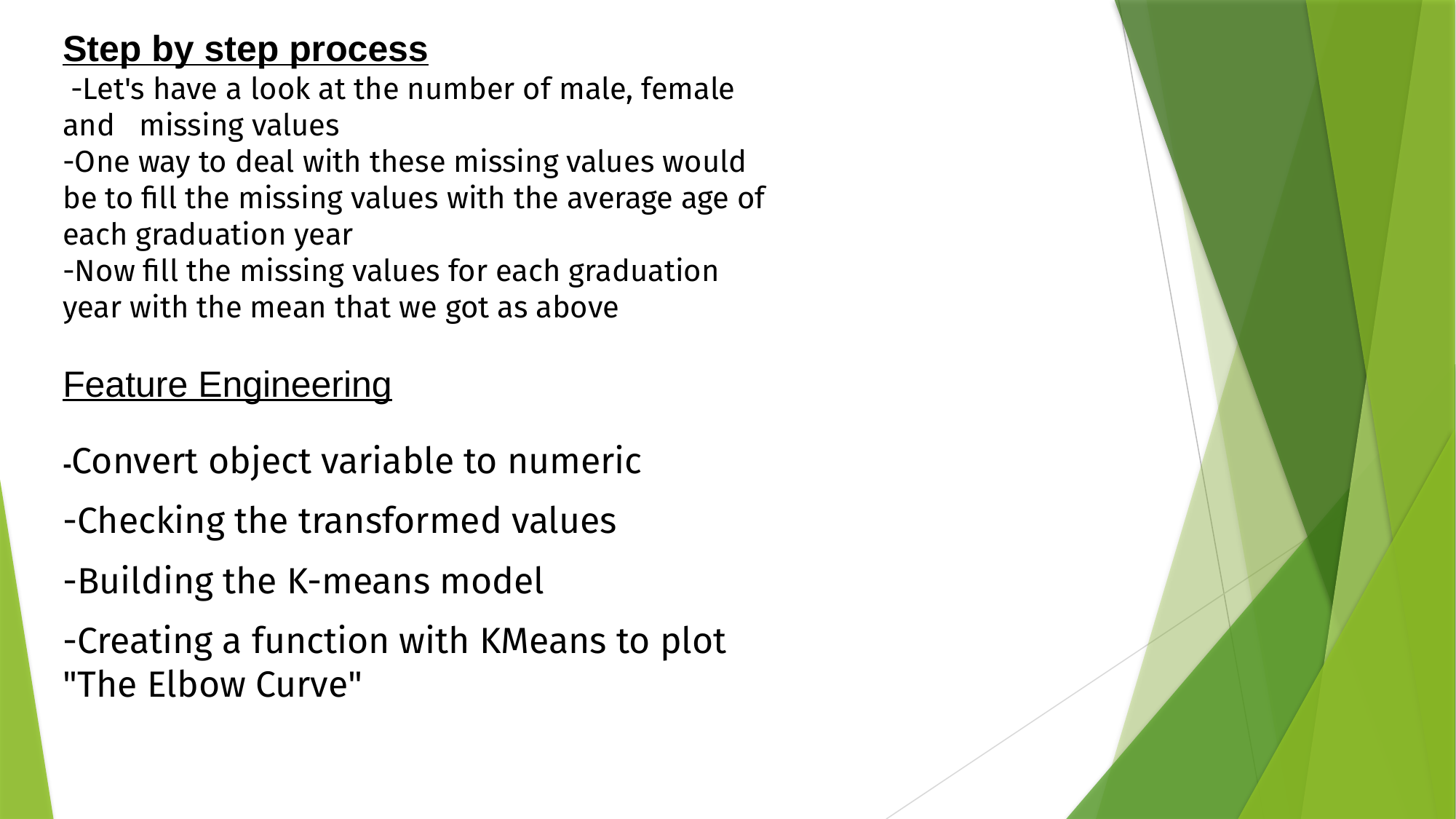

Step by step process
 -Let's have a look at the number of male, female and   missing values
-One way to deal with these missing values would be to fill the missing values with the average age of each graduation year
-Now fill the missing values for each graduation year with the mean that we got as above

Feature Engineering

-Convert object variable to numeric

-Checking the transformed values

-Building the K-means model

-Creating a function with KMeans to plot "The Elbow Curve"